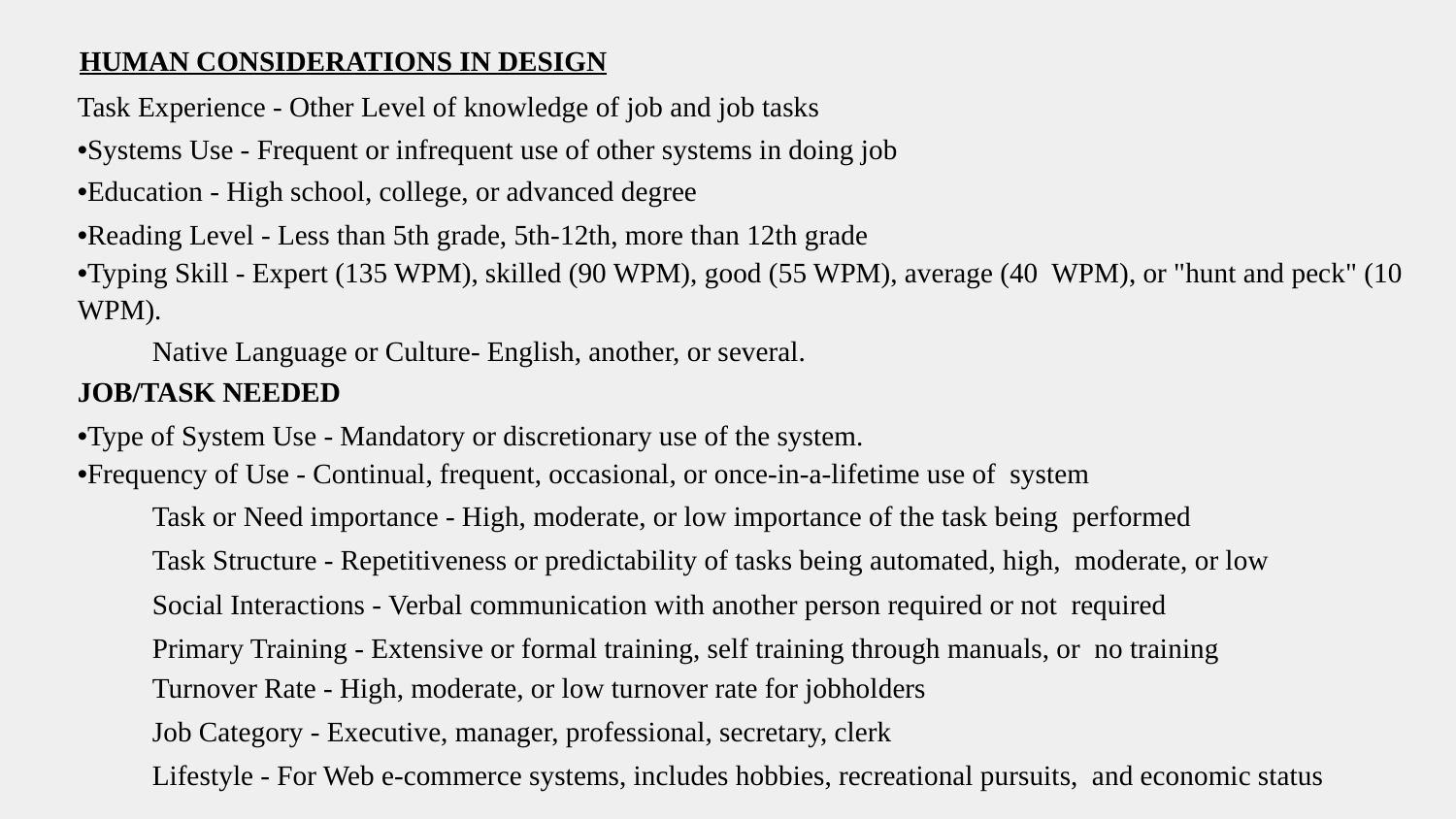

HUMAN CONSIDERATIONS IN DESIGN
Task Experience - Other Level of knowledge of job and job tasks
•Systems Use - Frequent or infrequent use of other systems in doing job
•Education - High school, college, or advanced degree
•Reading Level - Less than 5th grade, 5th-12th, more than 12th grade
•Typing Skill - Expert (135 WPM), skilled (90 WPM), good (55 WPM), average (40  WPM), or "hunt and peck" (10 WPM).
Native Language or Culture- English, another, or several.
JOB/TASK NEEDED
•Type of System Use - Mandatory or discretionary use of the system.
•Frequency of Use - Continual, frequent, occasional, or once-in-a-lifetime use of  system
Task or Need importance - High, moderate, or low importance of the task being  performed
Task Structure - Repetitiveness or predictability of tasks being automated, high,  moderate, or low
Social Interactions - Verbal communication with another person required or not  required
Primary Training - Extensive or formal training, self training through manuals, or  no training
Turnover Rate - High, moderate, or low turnover rate for jobholders
Job Category - Executive, manager, professional, secretary, clerk
Lifestyle - For Web e-commerce systems, includes hobbies, recreational pursuits,  and economic status